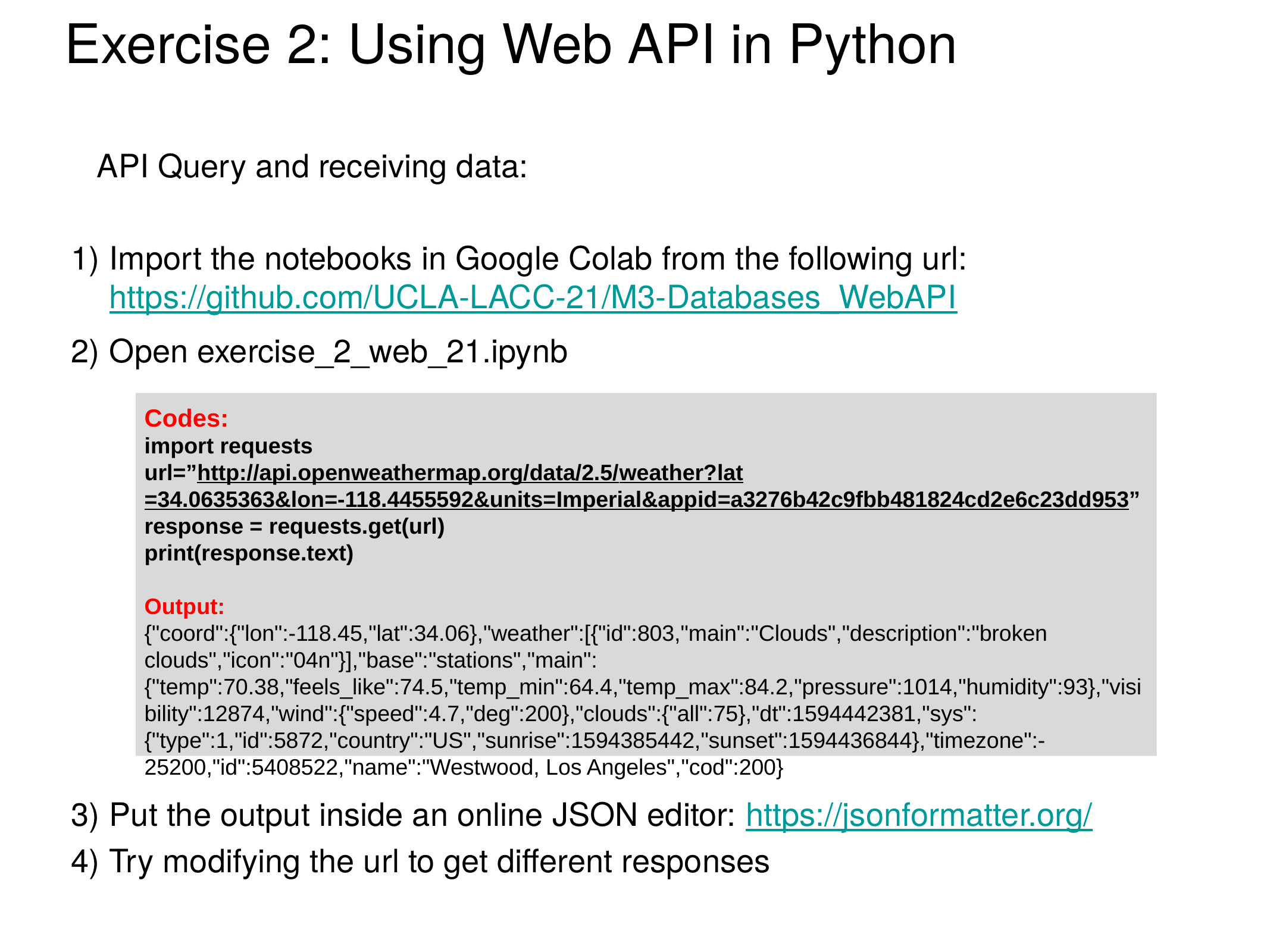

# Exercise 2: Using Web API in Python
API Query and receiving data:

Import the notebooks in Google Colab from the following url: https://github.com/UCLA-LACC-21/M3-Databases_WebAPI
Open exercise_2_web_21.ipynb

Put the output inside an online JSON editor: https://jsonformatter.org/
Try modifying the url to get different responses
Codes:
import requests
url=”http://api.openweathermap.org/data/2.5/weather?lat=34.0635363&lon=-118.4455592&units=Imperial&appid=a3276b42c9fbb481824cd2e6c23dd953”
response = requests.get(url)
print(response.text)

Output:
{"coord":{"lon":-118.45,"lat":34.06},"weather":[{"id":803,"main":"Clouds","description":"broken clouds","icon":"04n"}],"base":"stations","main":{"temp":70.38,"feels_like":74.5,"temp_min":64.4,"temp_max":84.2,"pressure":1014,"humidity":93},"visibility":12874,"wind":{"speed":4.7,"deg":200},"clouds":{"all":75},"dt":1594442381,"sys":{"type":1,"id":5872,"country":"US","sunrise":1594385442,"sunset":1594436844},"timezone":-25200,"id":5408522,"name":"Westwood, Los Angeles","cod":200}